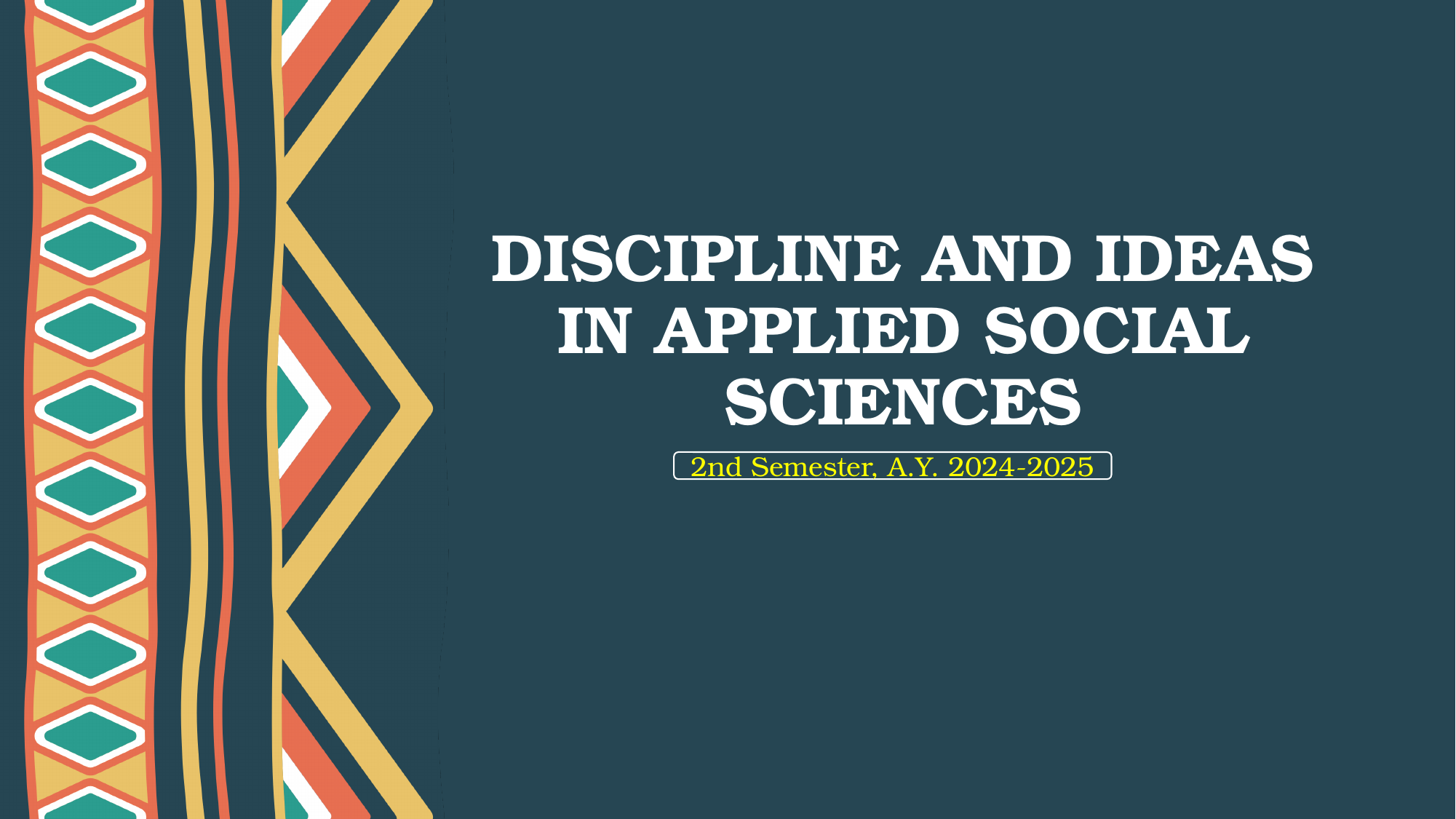

# DISCIPLINE AND IDEAS IN APPLIED SOCIAL SCIENCES
2nd Semester, A.Y. 2024-2025